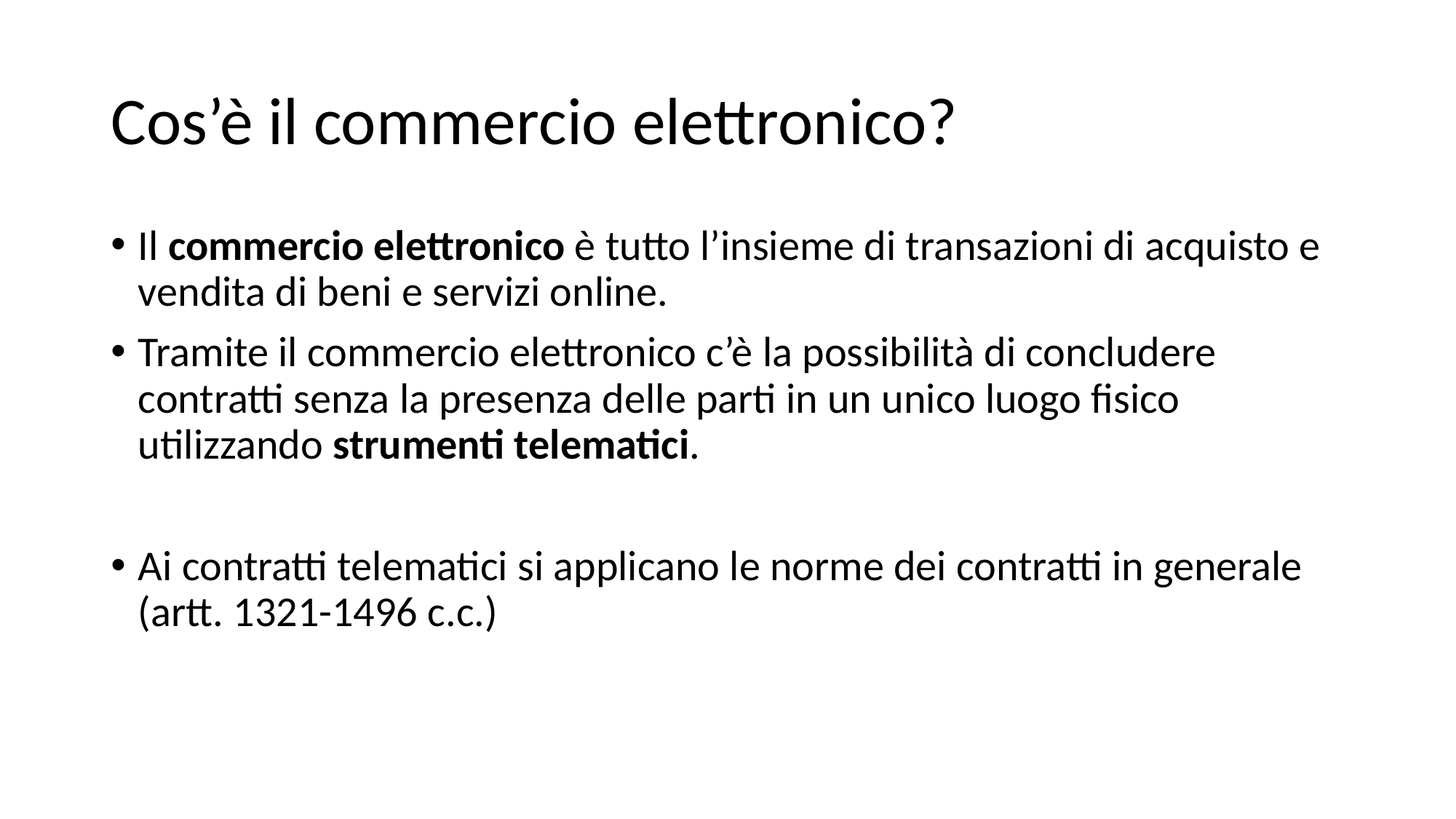

# Cos’è il commercio elettronico?
Il commercio elettronico è tutto l’insieme di transazioni di acquisto e vendita di beni e servizi online.
Tramite il commercio elettronico c’è la possibilità di concludere contratti senza la presenza delle parti in un unico luogo fisico utilizzando strumenti telematici.

Ai contratti telematici si applicano le norme dei contratti in generale (artt. 1321-1496 c.c.)